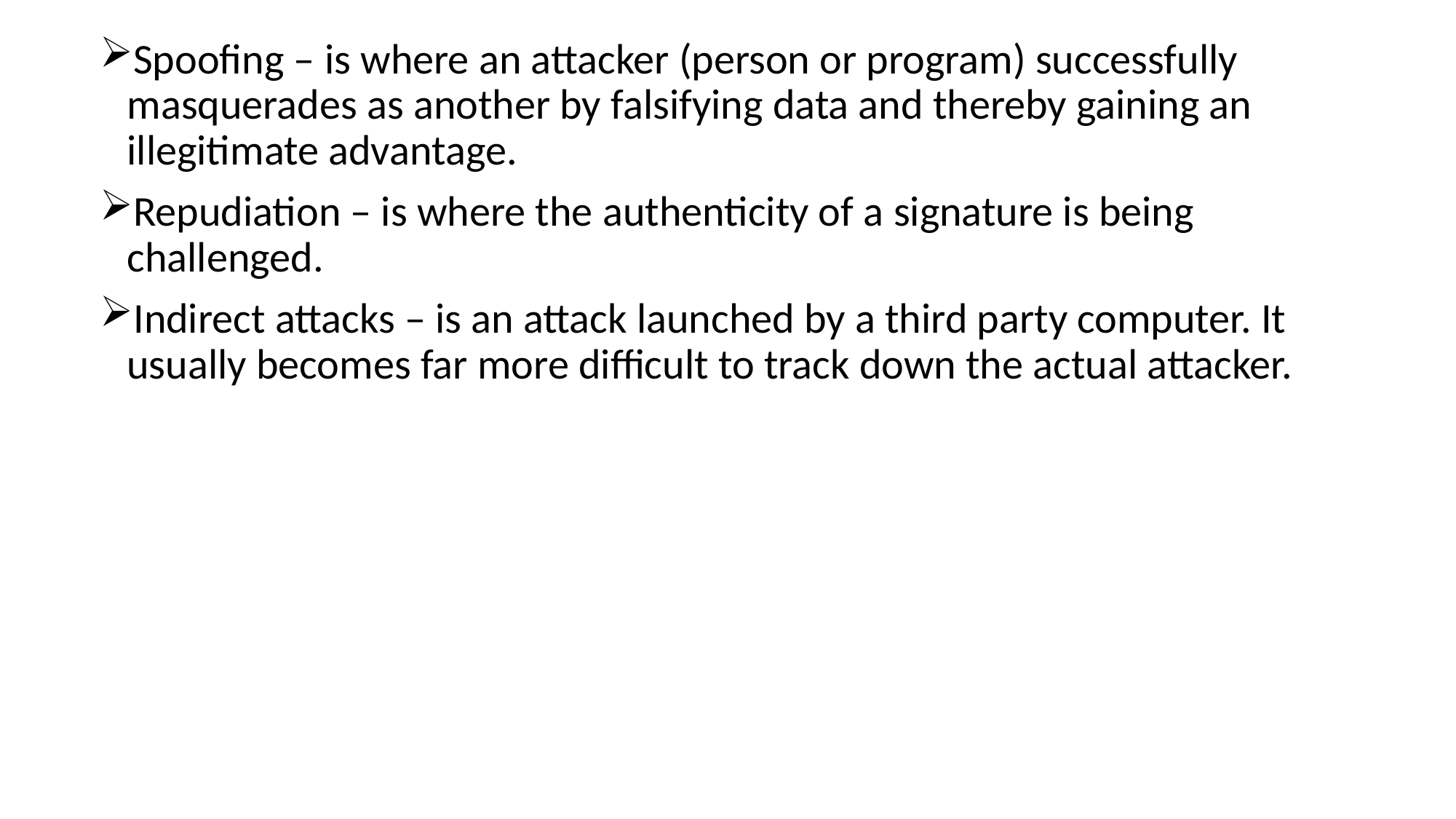

Spoofing – is where an attacker (person or program) successfully masquerades as another by falsifying data and thereby gaining an illegitimate advantage.
Repudiation – is where the authenticity of a signature is being challenged.
Indirect attacks – is an attack launched by a third party computer. It usually becomes far more difficult to track down the actual attacker.